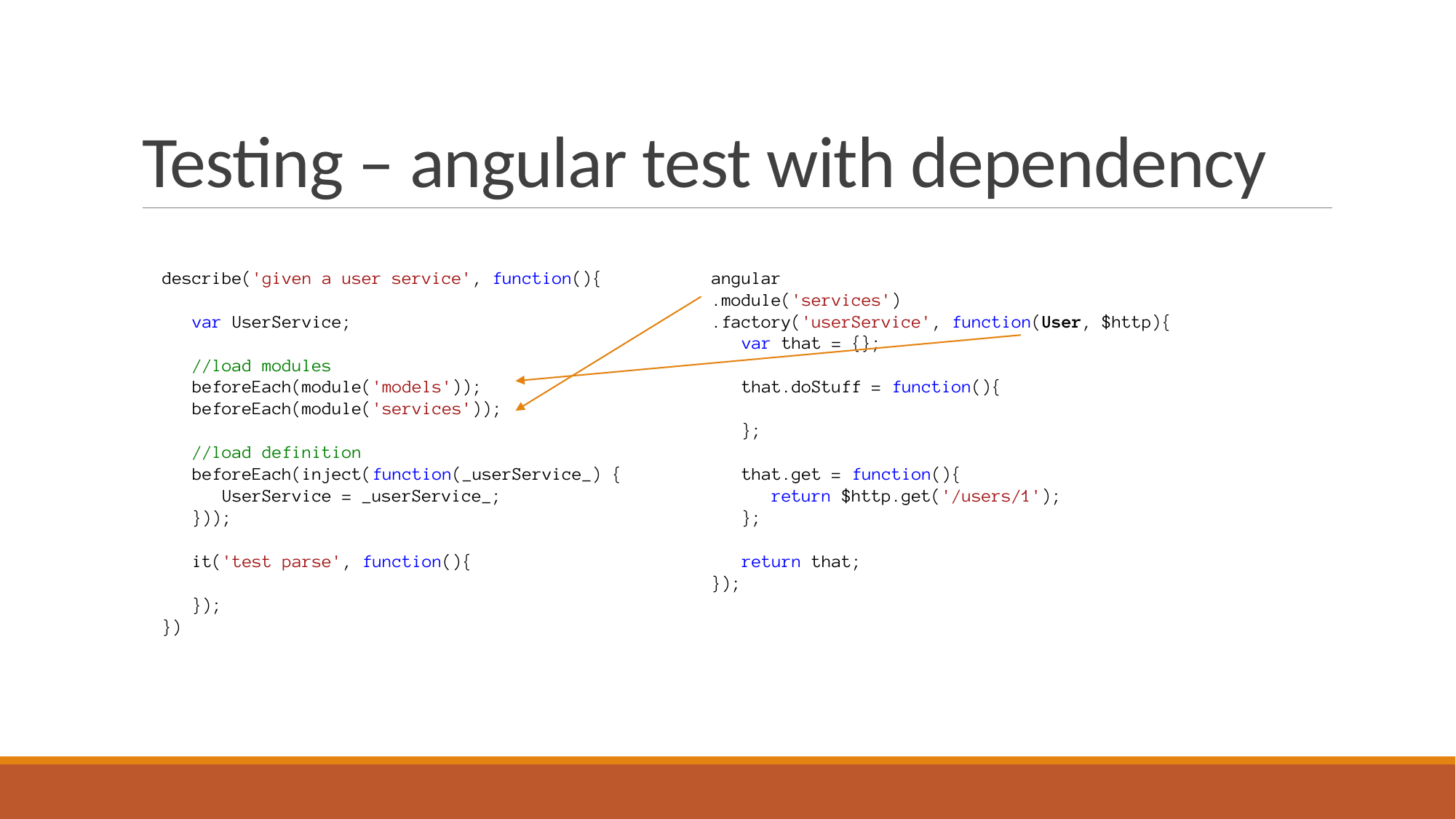

# Testing – angular test with dependency
describe('given a user service', function(){

   var UserService;

   //load modules
   beforeEach(module('models'));
   beforeEach(module('services'));

   //load definition
   beforeEach(inject(function(_userService_) {
      UserService = _userService_;
   }));

   it('test parse', function(){

   });
})
angular
.module('services')
.factory('userService', function(User, $http){
   var that = {};

   that.doStuff = function(){

   };

   that.get = function(){
      return $http.get('/users/1');
   };

   return that;
});